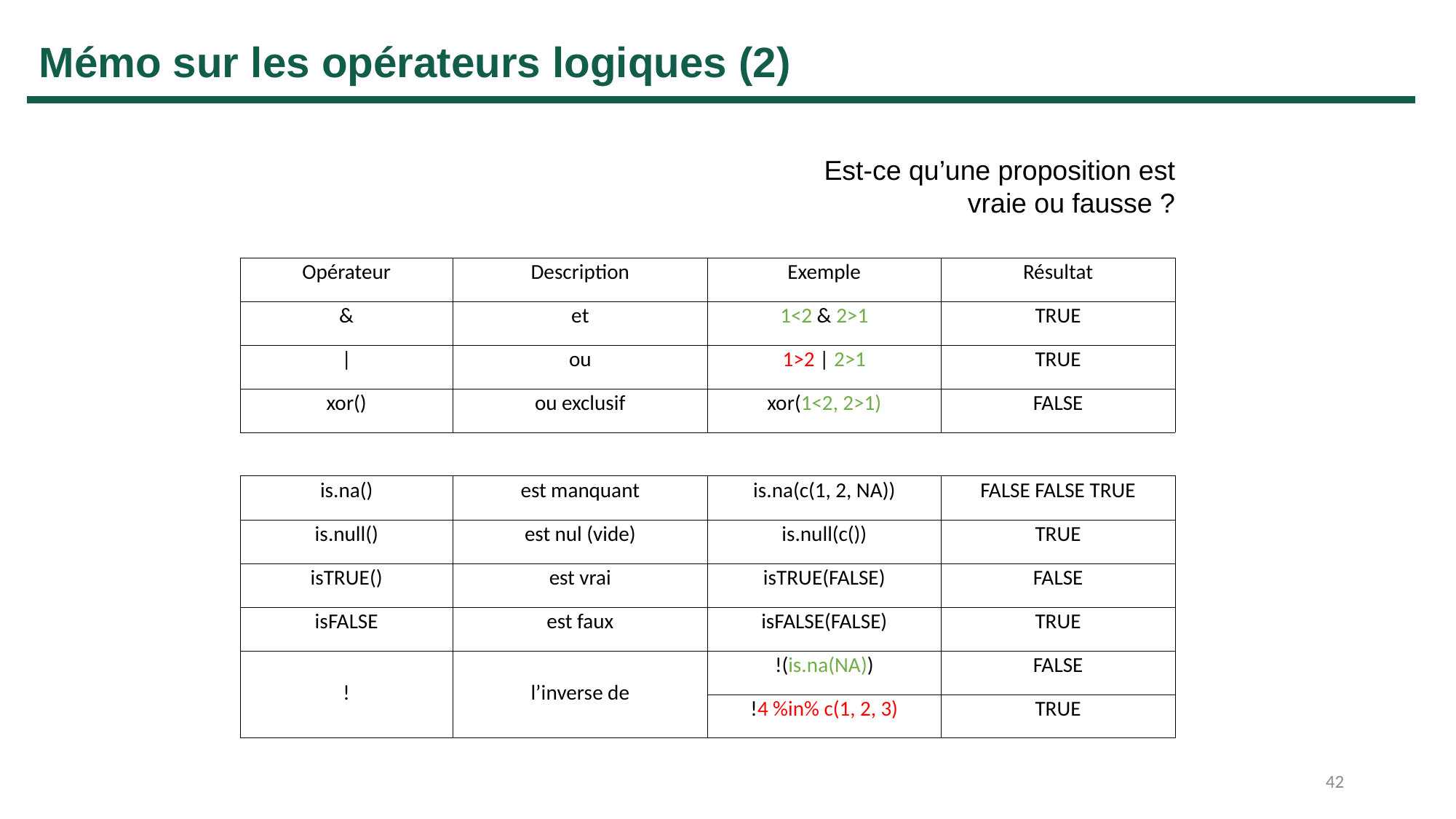

Mémo sur les opérateurs logiques (2)

Est-ce qu’une proposition est vraie ou fausse ?
| Opérateur | Description | Exemple | Résultat |
| --- | --- | --- | --- |
| & | et | 1<2 & 2>1 | TRUE |
| | | ou | 1>2 | 2>1 | TRUE |
| xor() | ou exclusif | xor(1<2, 2>1) | FALSE |
|  |  |  |  |
| is.na() | est manquant | is.na(c(1, 2, NA)) | FALSE FALSE TRUE |
| is.null() | est nul (vide) | is.null(c()) | TRUE |
| isTRUE() | est vrai | isTRUE(FALSE) | FALSE |
| isFALSE | est faux | isFALSE(FALSE) | TRUE |
| ! | l’inverse de | !(is.na(NA)) | FALSE |
|  |  | !4 %in% c(1, 2, 3) | TRUE |
42